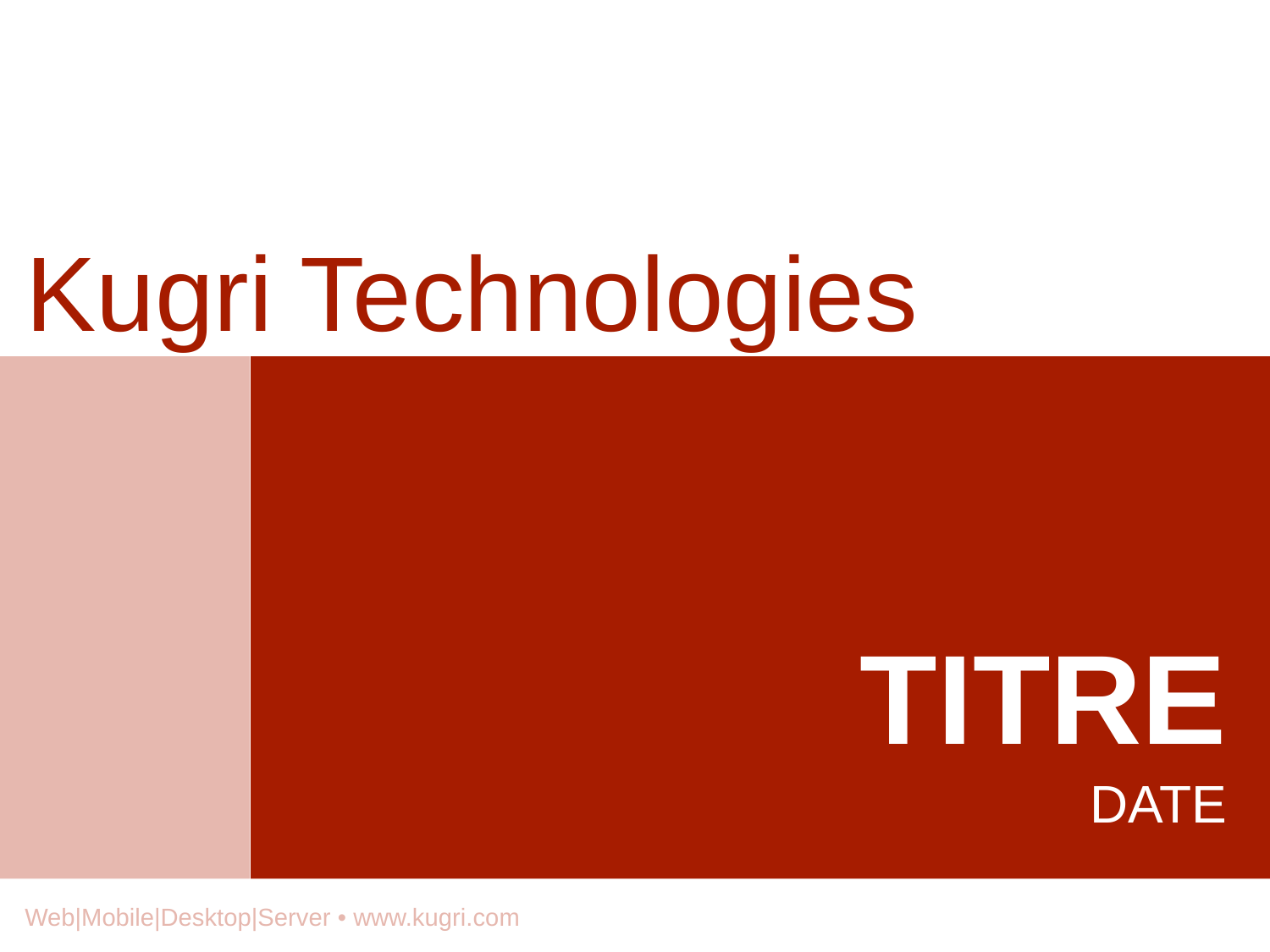

Kugri Technologies

# TITRE
DATE
Web|Mobile|Desktop|Server • www.kugri.com